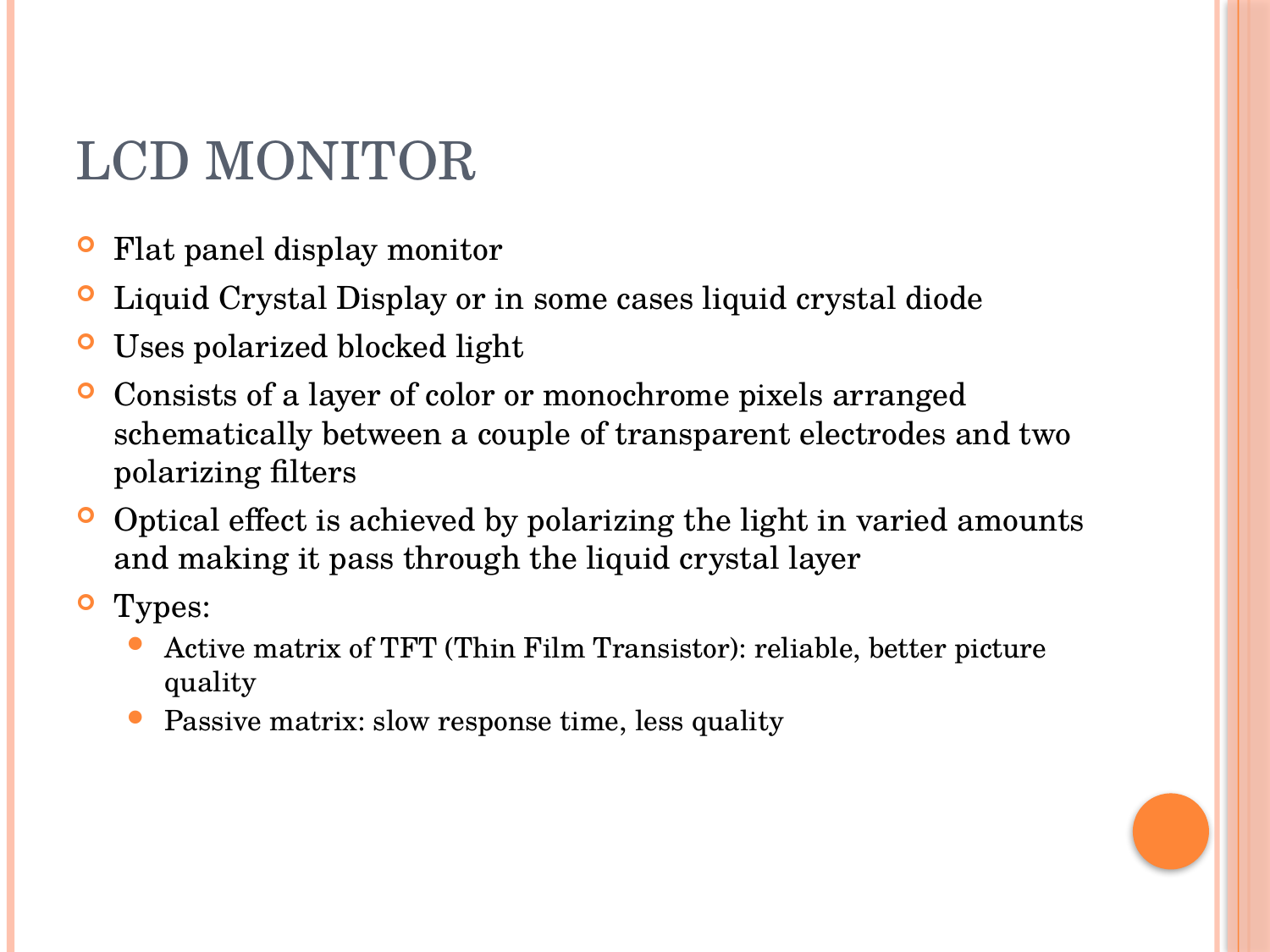

# LCD Monitor
Flat panel display monitor
Liquid Crystal Display or in some cases liquid crystal diode
Uses polarized blocked light
Consists of a layer of color or monochrome pixels arranged schematically between a couple of transparent electrodes and two polarizing filters
Optical effect is achieved by polarizing the light in varied amounts and making it pass through the liquid crystal layer
Types:
Active matrix of TFT (Thin Film Transistor): reliable, better picture quality
Passive matrix: slow response time, less quality